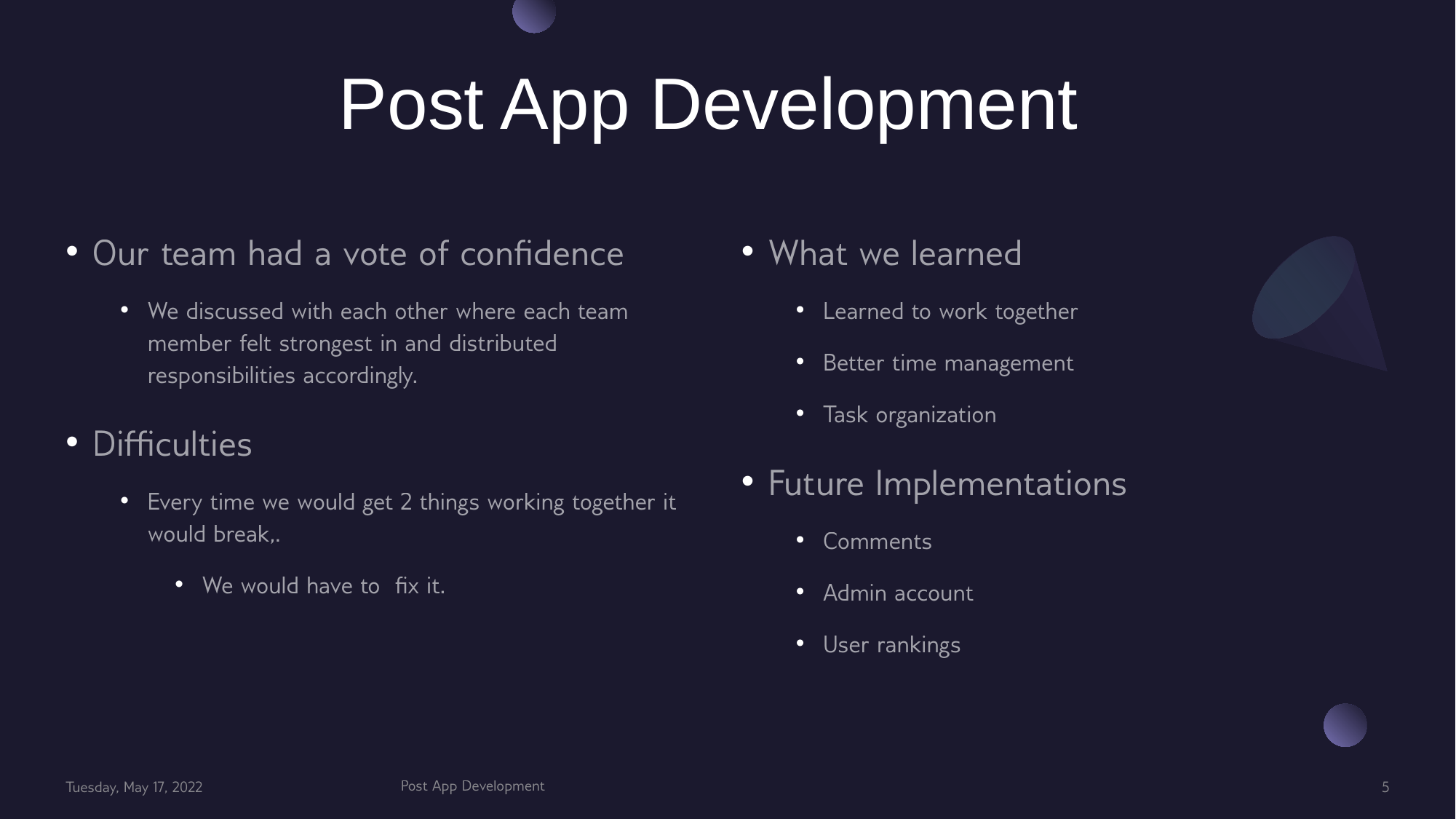

# Post App Development
What we learned
Learned to work together
Better time management
Task organization
Future Implementations
Comments
Admin account
User rankings
Our team had a vote of confidence
We discussed with each other where each team member felt strongest in and distributed responsibilities accordingly.
Difficulties
Every time we would get 2 things working together it would break,.
We would have to  fix it.

Post App Development
Tuesday, May 17, 2022
5